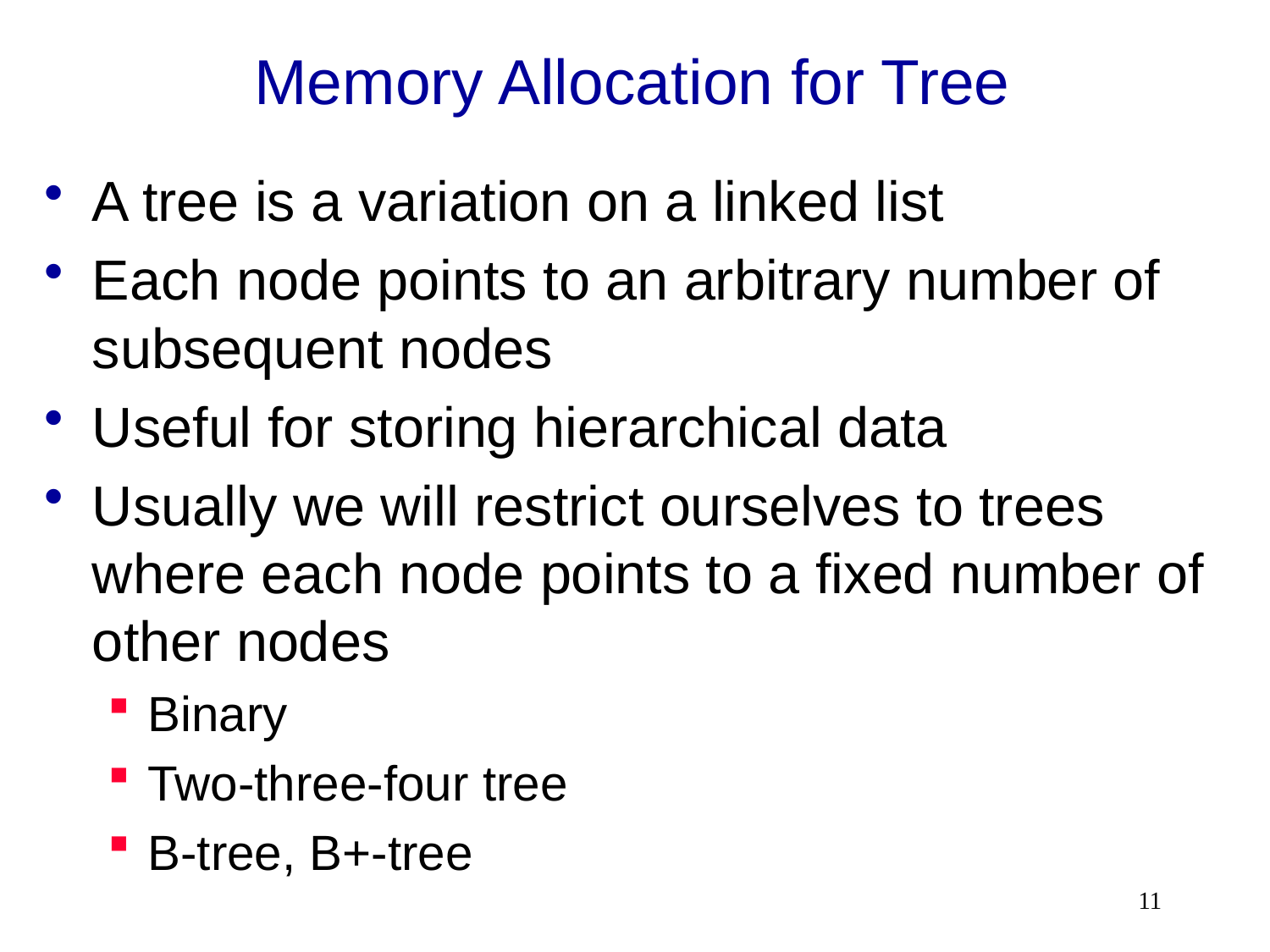

# Memory Allocation for Tree
A tree is a variation on a linked list
Each node points to an arbitrary number of subsequent nodes
Useful for storing hierarchical data
Usually we will restrict ourselves to trees where each node points to a fixed number of other nodes
Binary
Two-three-four tree
B-tree, B+-tree
11